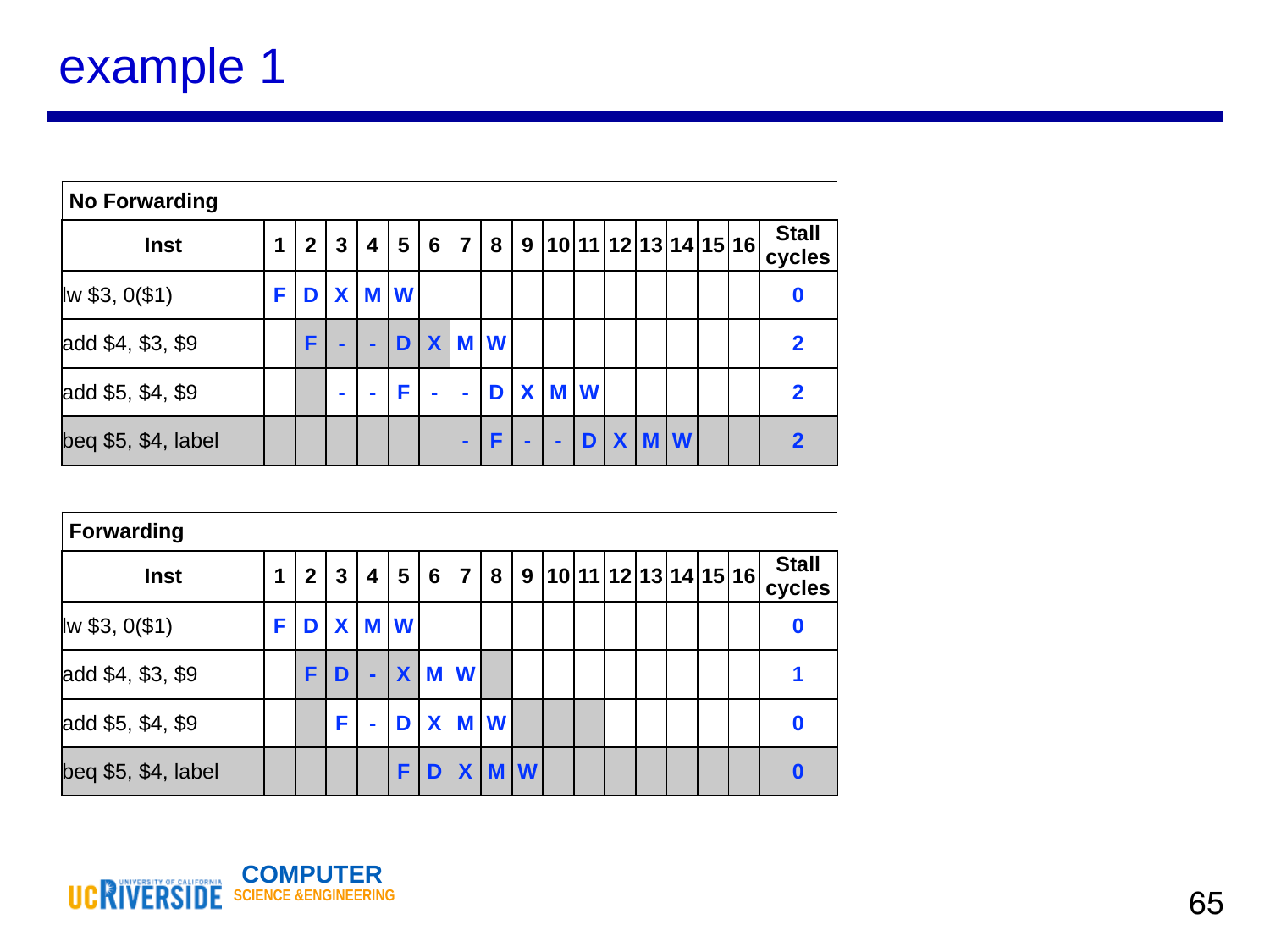

example 1
| No Forwarding |  |  |  |  |  |  |  |  |  |  |  |  |  |  |  |  |  |
| --- | --- | --- | --- | --- | --- | --- | --- | --- | --- | --- | --- | --- | --- | --- | --- | --- | --- |
| Inst | 1 | 2 | 3 | 4 | 5 | 6 | 7 | 8 | 9 | 10 | 11 | 12 | 13 | 14 | 15 | 16 | Stall cycles |
| lw $3, 0($1) | F | D | X | M | W |  |  |  |  |  |  |  |  |  |  |  | 0 |
| add $4, $3, $9 |  | F | - | - | D | X | M | W |  |  |  |  |  |  |  |  | 2 |
| add $5, $4, $9 |  |  | - | - | F | - | - | D | X | M | W |  |  |  |  |  | 2 |
| beq $5, $4, label |  |  |  |  |  |  | - | F | - | - | D | X | M | W |  |  | 2 |
| Forwarding |  |  |  |  |  |  |  |  |  |  |  |  |  |  |  |  |  |
| --- | --- | --- | --- | --- | --- | --- | --- | --- | --- | --- | --- | --- | --- | --- | --- | --- | --- |
| Inst | 1 | 2 | 3 | 4 | 5 | 6 | 7 | 8 | 9 | 10 | 11 | 12 | 13 | 14 | 15 | 16 | Stall cycles |
| lw $3, 0($1) | F | D | X | M | W |  |  |  |  |  |  |  |  |  |  |  | 0 |
| add $4, $3, $9 |  | F | D | - | X | M | W |  |  |  |  |  |  |  |  |  | 1 |
| add $5, $4, $9 |  |  | F | - | D | X | M | W |  |  |  |  |  |  |  |  | 0 |
| beq $5, $4, label |  |  |  |  | F | D | X | M | W |  |  |  |  |  |  |  | 0 |
65